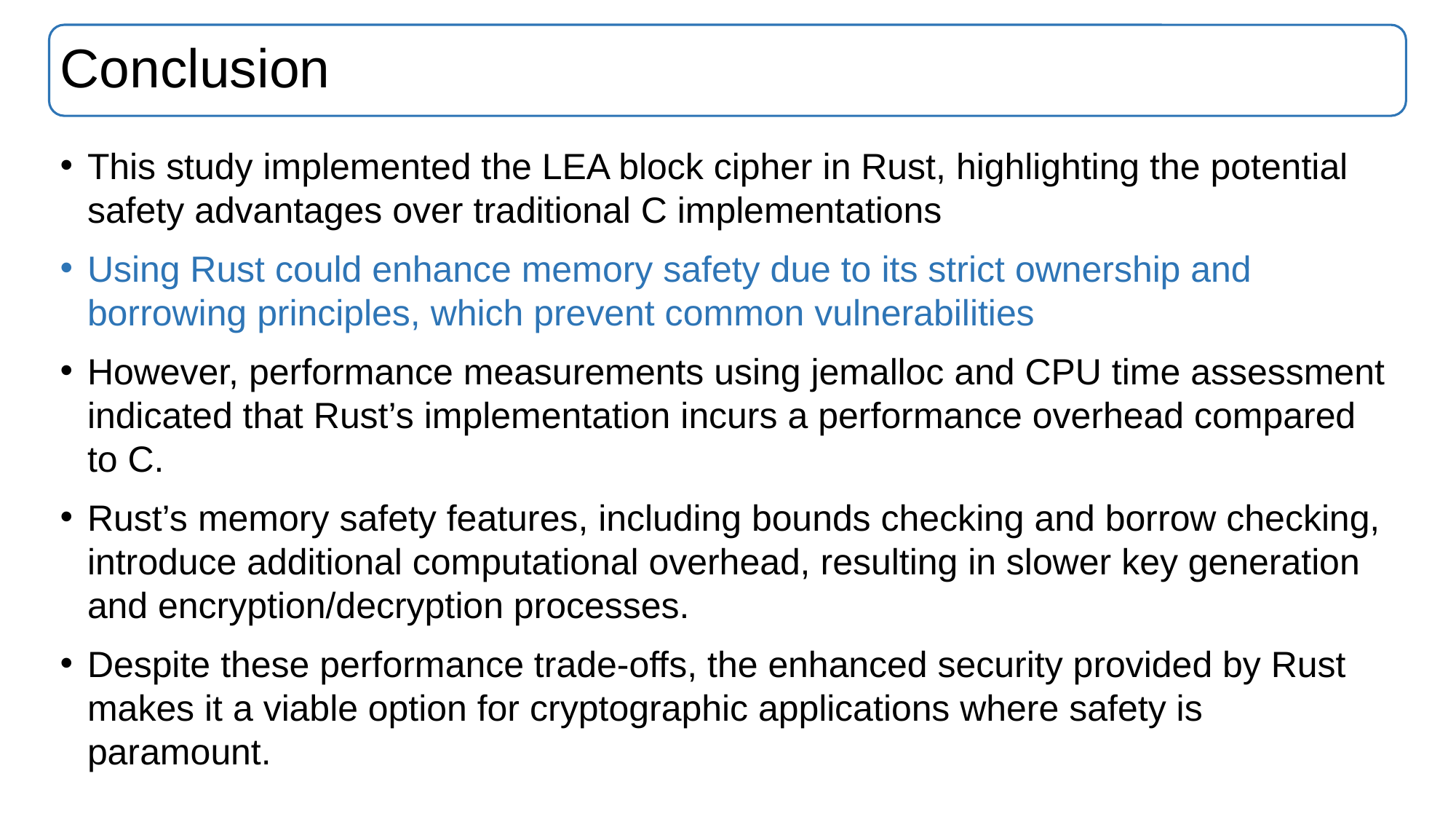

# Conclusion
This study implemented the LEA block cipher in Rust, highlighting the potential safety advantages over traditional C implementations
Using Rust could enhance memory safety due to its strict ownership and borrowing principles, which prevent common vulnerabilities
However, performance measurements using jemalloc and CPU time assessment indicated that Rust’s implementation incurs a performance overhead compared to C.
Rust’s memory safety features, including bounds checking and borrow checking, introduce additional computational overhead, resulting in slower key generation and encryption/decryption processes.
Despite these performance trade-offs, the enhanced security provided by Rust makes it a viable option for cryptographic applications where safety is paramount.